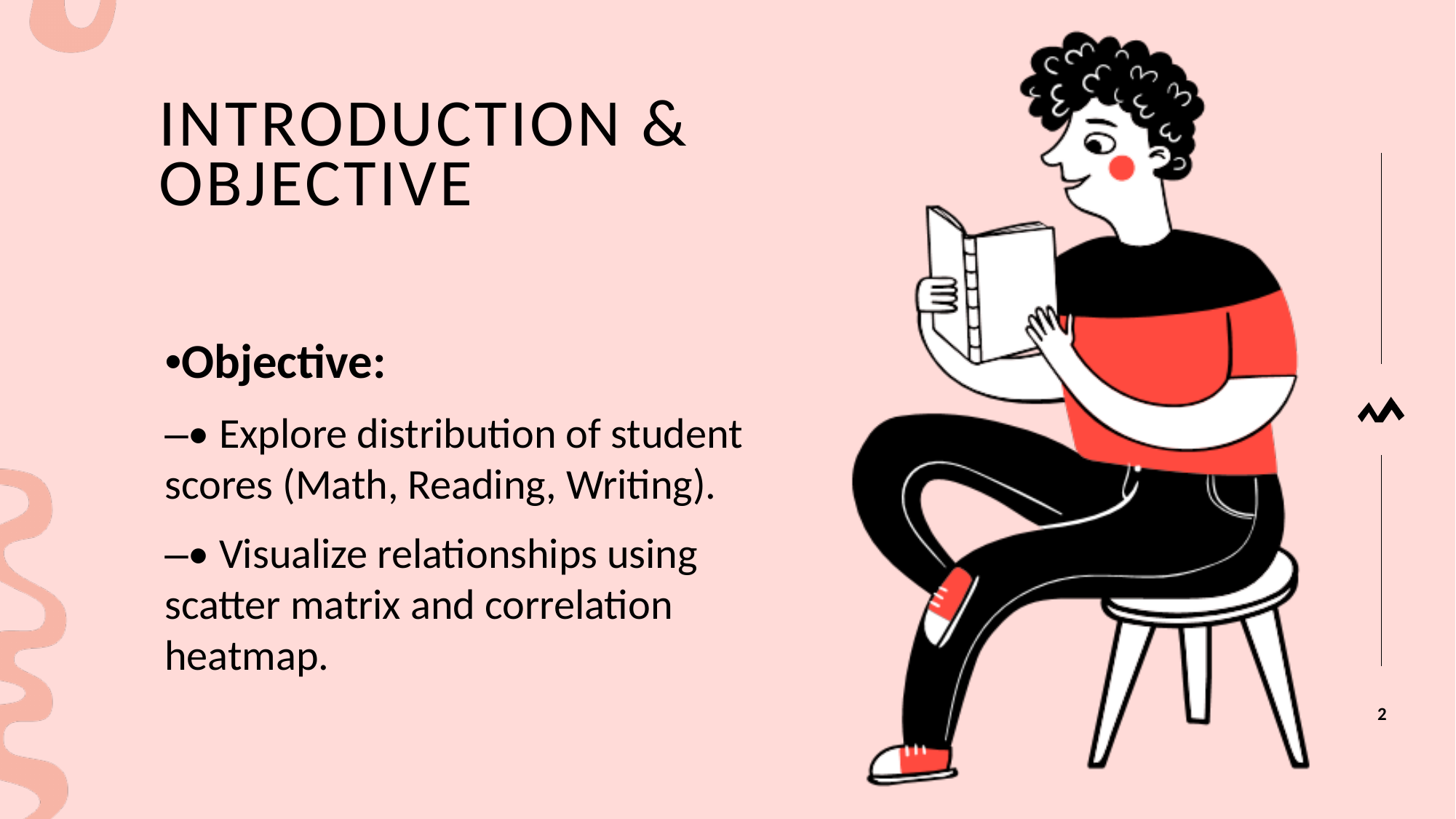

# Introduction & Objective
•Objective:
–• Explore distribution of student scores (Math, Reading, Writing).
–• Visualize relationships using scatter matrix and correlation heatmap.

2